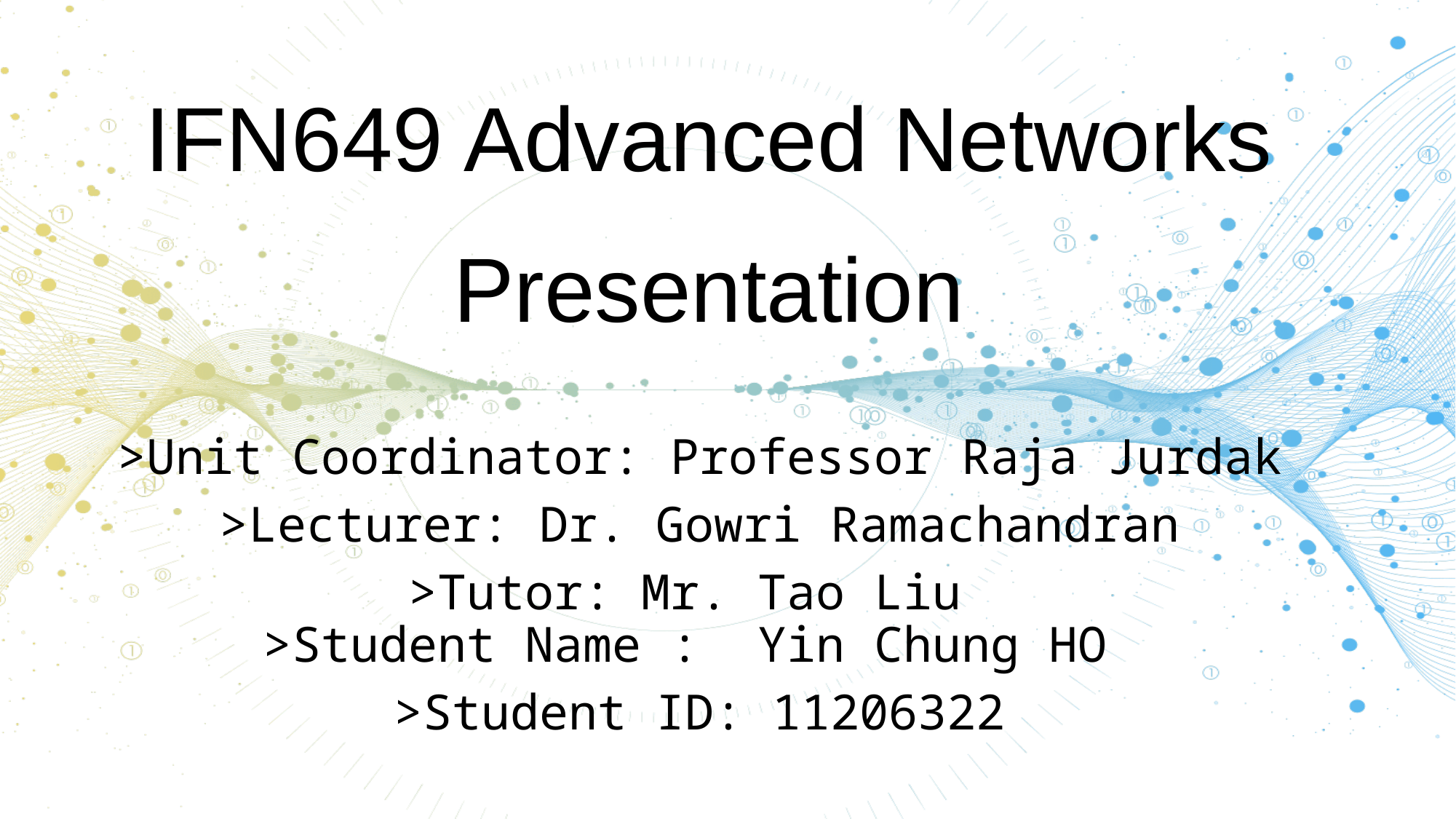

# IFN649 Advanced Networks Presentation
>Unit Coordinator: Professor Raja Jurdak
>Lecturer: Dr. Gowri Ramachandran
>Tutor: Mr. Tao Liu
>Student Name :  Yin Chung HO
>Student ID: 11206322